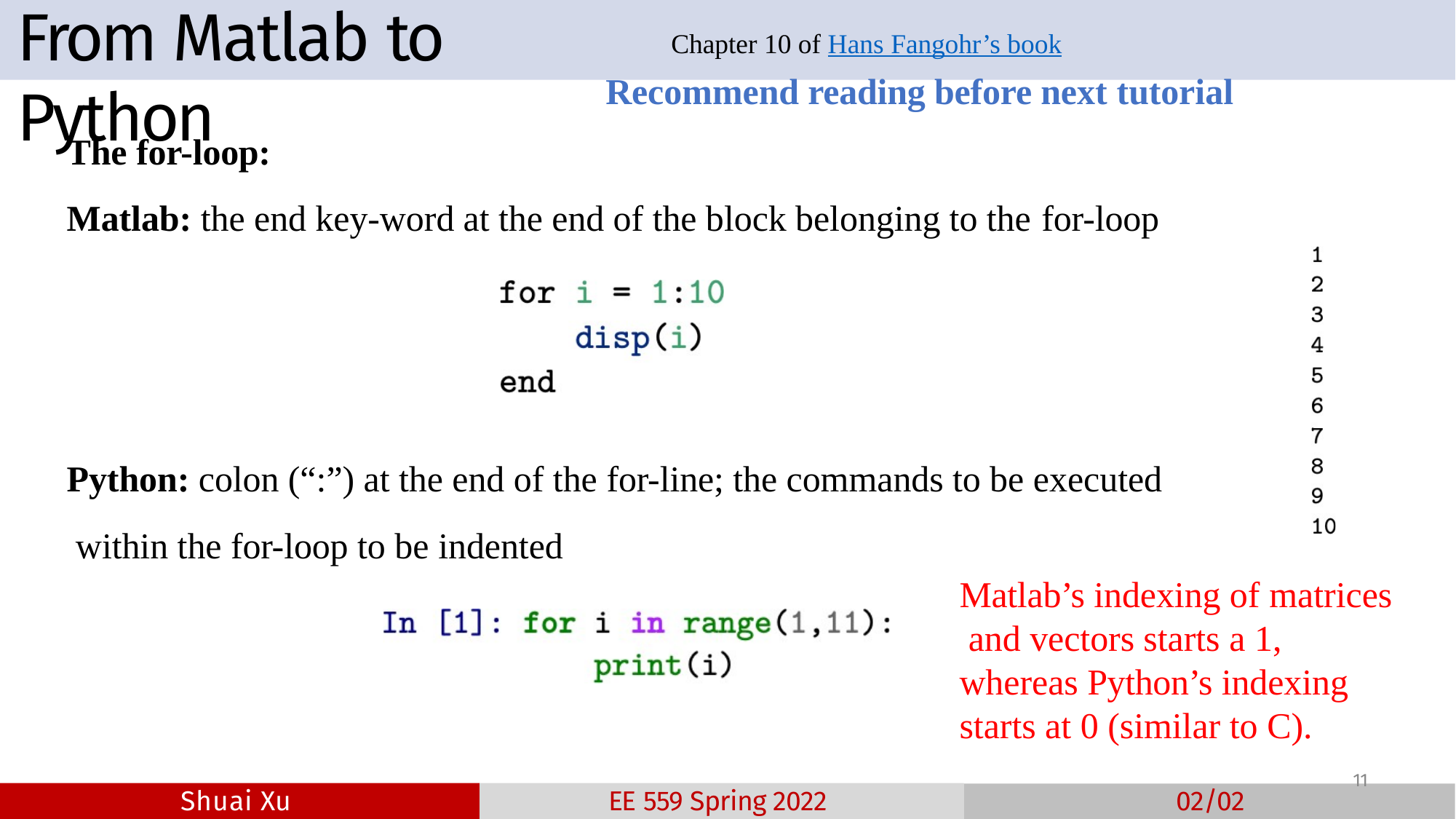

# From Matlab to Python
Chapter 10 of Hans Fangohr’s book
Recommend reading before next tutorial
The for-loop:
Matlab: the end key-word at the end of the block belonging to the for-loop

Python: colon (“:”) at the end of the for-line; the commands to be executed  within the for-loop to be indented
Matlab’s indexing of matrices  and vectors starts a 1,  whereas Python’s indexing  starts at 0 (similar to C).

11

Shuai Xu
EE 559 Spring 2022
02/02